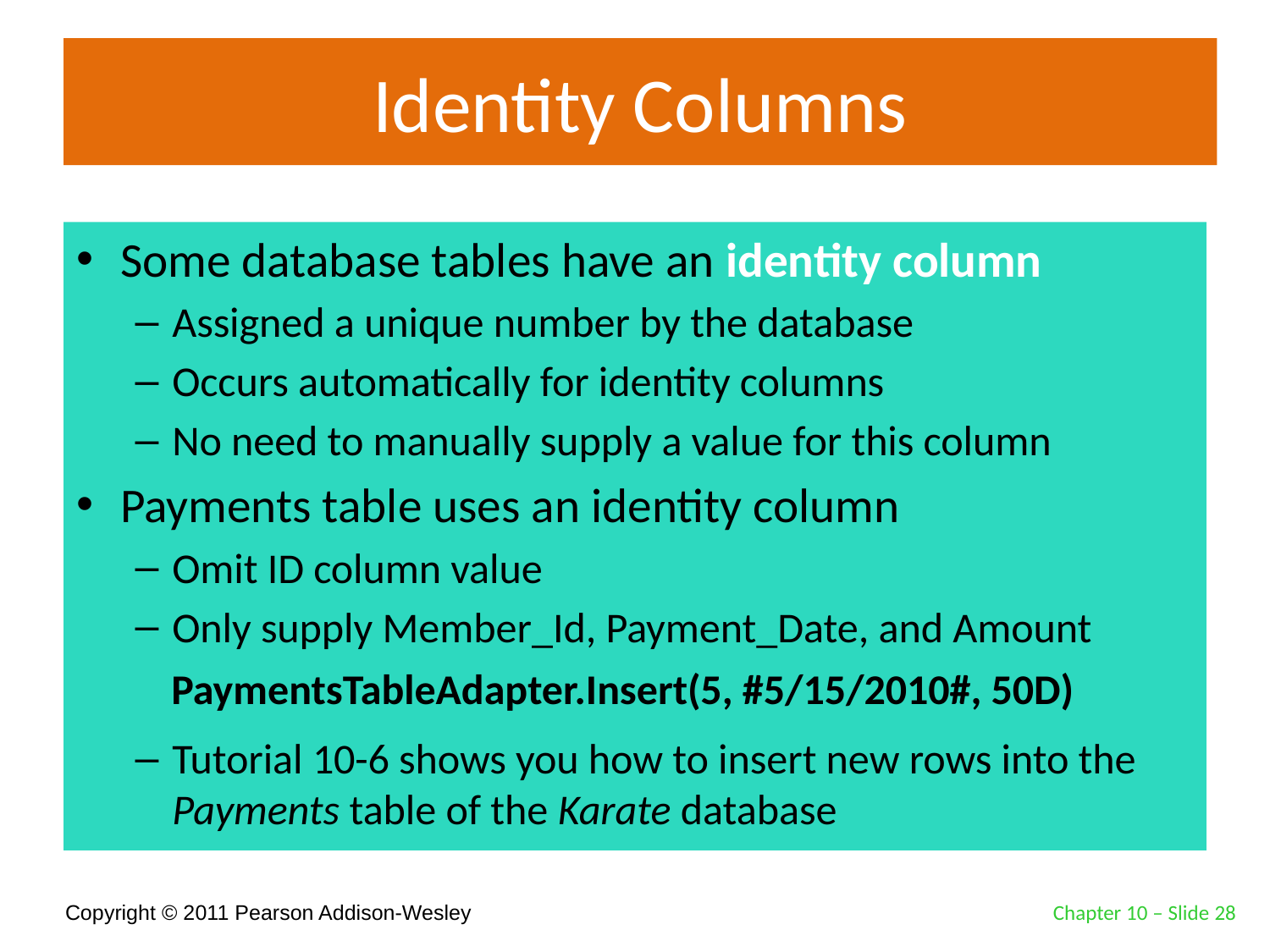

# Identity Columns
Some database tables have an identity column
Assigned a unique number by the database
Occurs automatically for identity columns
No need to manually supply a value for this column
Payments table uses an identity column
Omit ID column value
Only supply Member_Id, Payment_Date, and Amount

Tutorial 10-6 shows you how to insert new rows into the Payments table of the Karate database

PaymentsTableAdapter.Insert(5, #5/15/2010#, 50D)
Chapter 10 – Slide 28